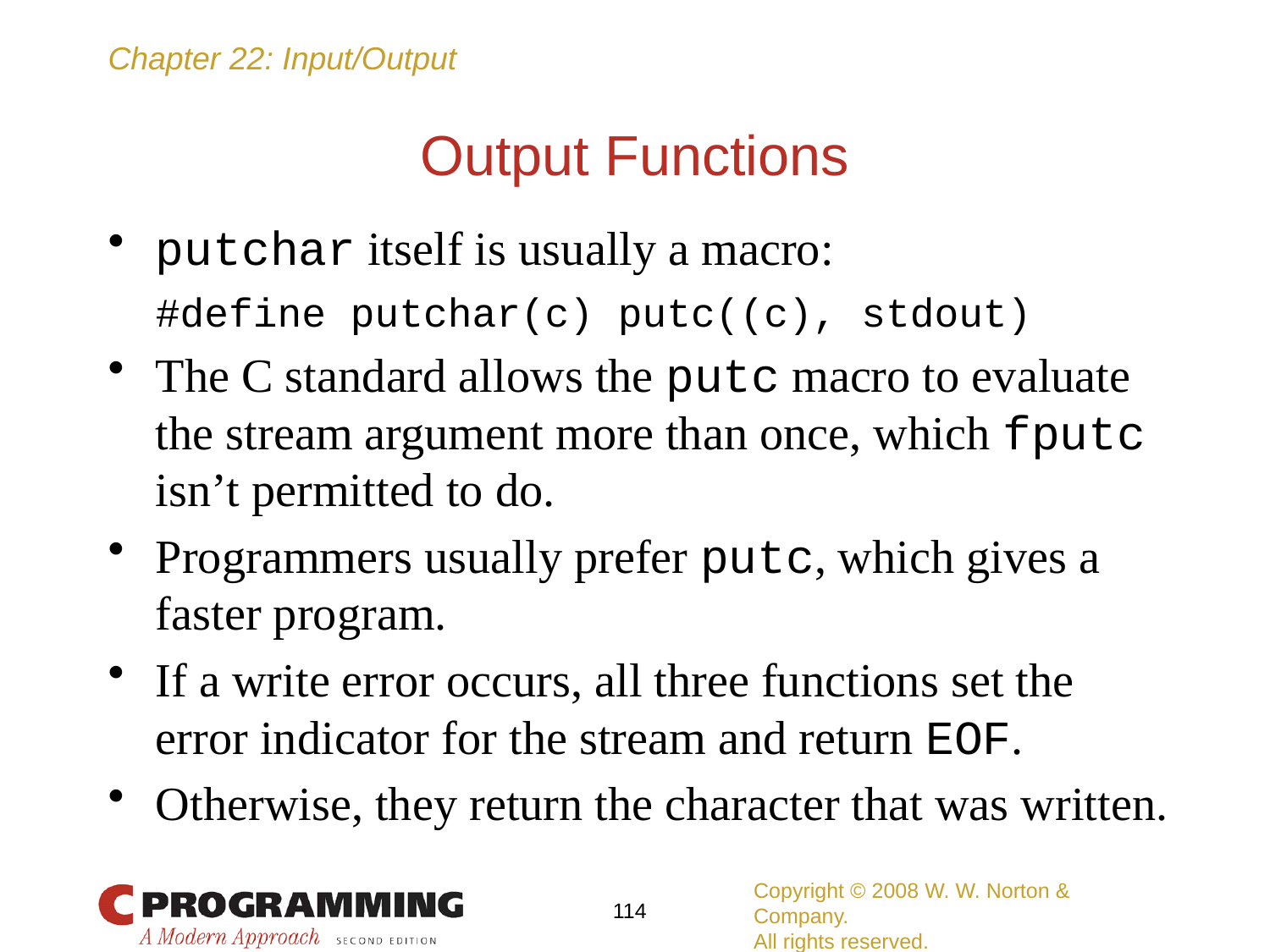

# Output Functions
putchar itself is usually a macro:
	#define putchar(c) putc((c), stdout)
The C standard allows the putc macro to evaluate the stream argument more than once, which fputc isn’t permitted to do.
Programmers usually prefer putc, which gives a faster program.
If a write error occurs, all three functions set the error indicator for the stream and return EOF.
Otherwise, they return the character that was written.
Copyright © 2008 W. W. Norton & Company.
All rights reserved.
114